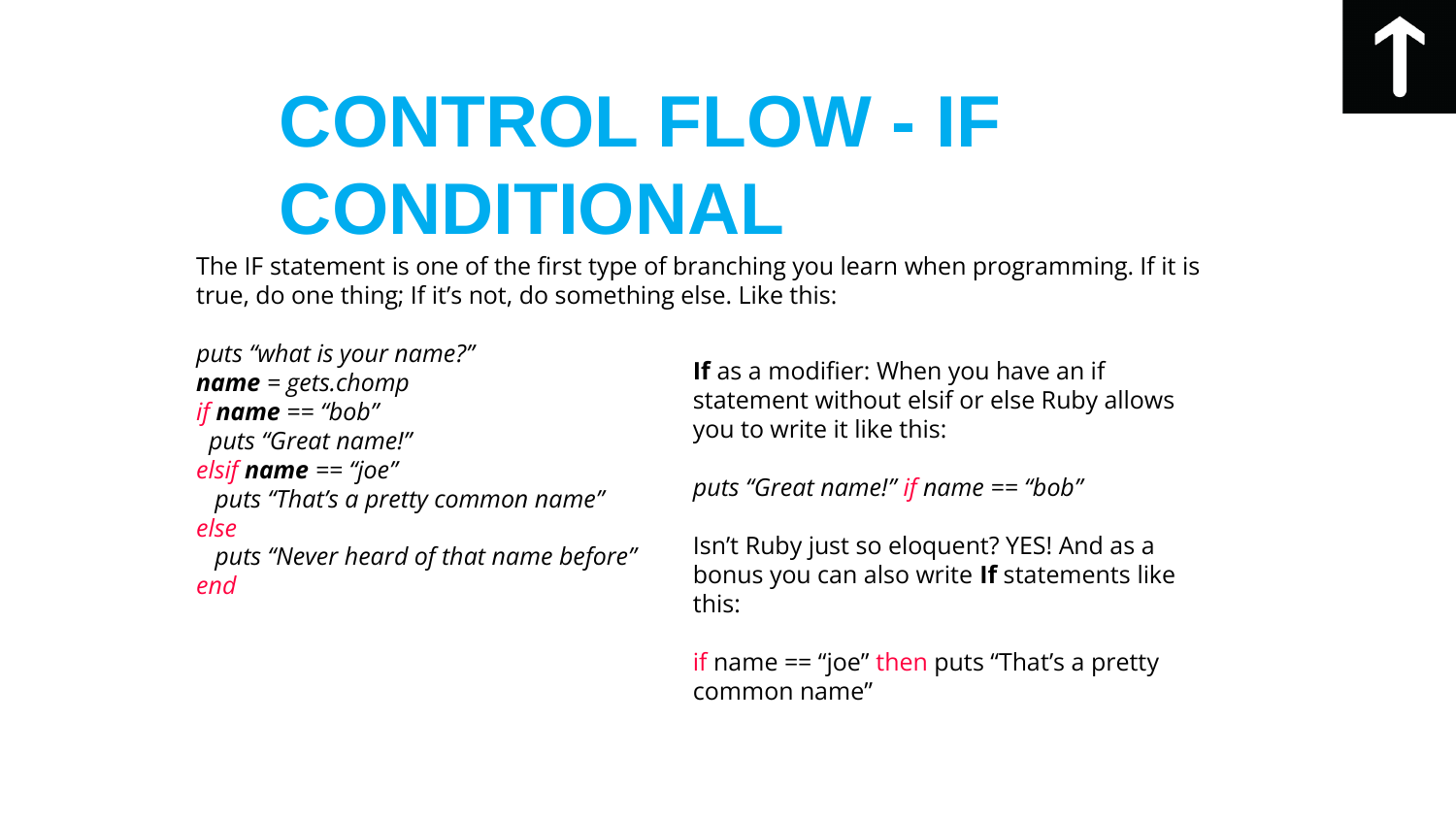

# CONTROL FLOW - IF CONDITIONAL
The IF statement is one of the first type of branching you learn when programming. If it is true, do one thing; If it’s not, do something else. Like this:
puts “what is your name?”
name = gets.chomp
if name == “bob”
  puts “Great name!”
elsif name == “joe”
   puts “That’s a pretty common name”
else
   puts “Never heard of that name before”
end

If as a modifier: When you have an if statement without elsif or else Ruby allows you to write it like this:

puts “Great name!” if name == “bob”

Isn’t Ruby just so eloquent? YES! And as a bonus you can also write If statements like this:

if name == “joe” then puts “That’s a pretty common name”